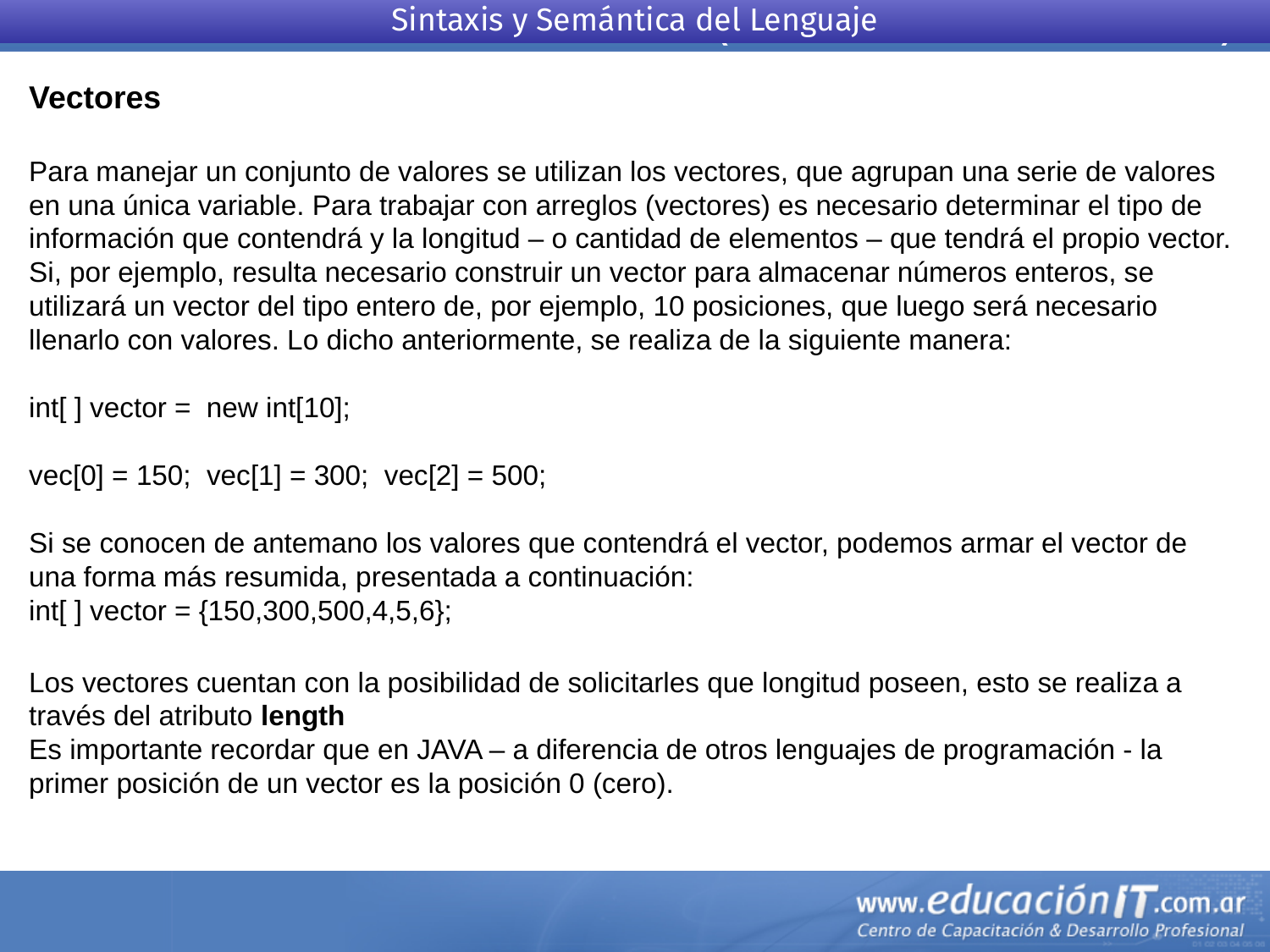

Sintaxis y Semántica del Lenguaje
Vectores

Para manejar un conjunto de valores se utilizan los vectores, que agrupan una serie de valores en una única variable. Para trabajar con arreglos (vectores) es necesario determinar el tipo de información que contendrá y la longitud – o cantidad de elementos – que tendrá el propio vector.
Si, por ejemplo, resulta necesario construir un vector para almacenar números enteros, se utilizará un vector del tipo entero de, por ejemplo, 10 posiciones, que luego será necesario llenarlo con valores. Lo dicho anteriormente, se realiza de la siguiente manera:

int[ ] vector =  new int[10];

vec[0] = 150;  vec[1] = 300;  vec[2] = 500;

Si se conocen de antemano los valores que contendrá el vector, podemos armar el vector de una forma más resumida, presentada a continuación:
int[ ] vector = {150,300,500,4,5,6};

Los vectores cuentan con la posibilidad de solicitarles que longitud poseen, esto se realiza a través del atributo length
Es importante recordar que en JAVA – a diferencia de otros lenguajes de programación - la primer posición de un vector es la posición 0 (cero).